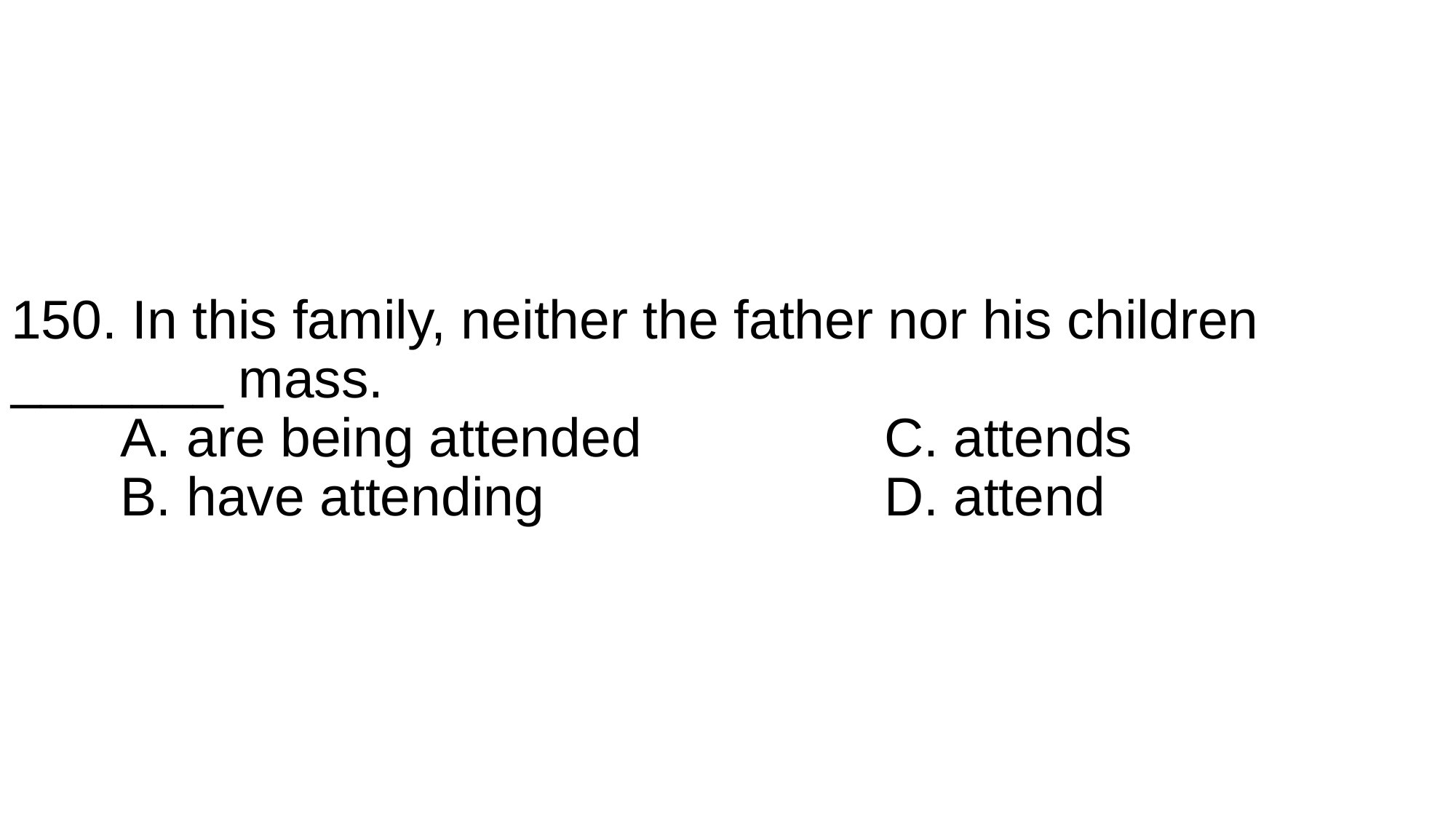

# 150. In this family, neither the father nor his children _______ mass. A. are being attended			C. attends B. have attending				D. attend